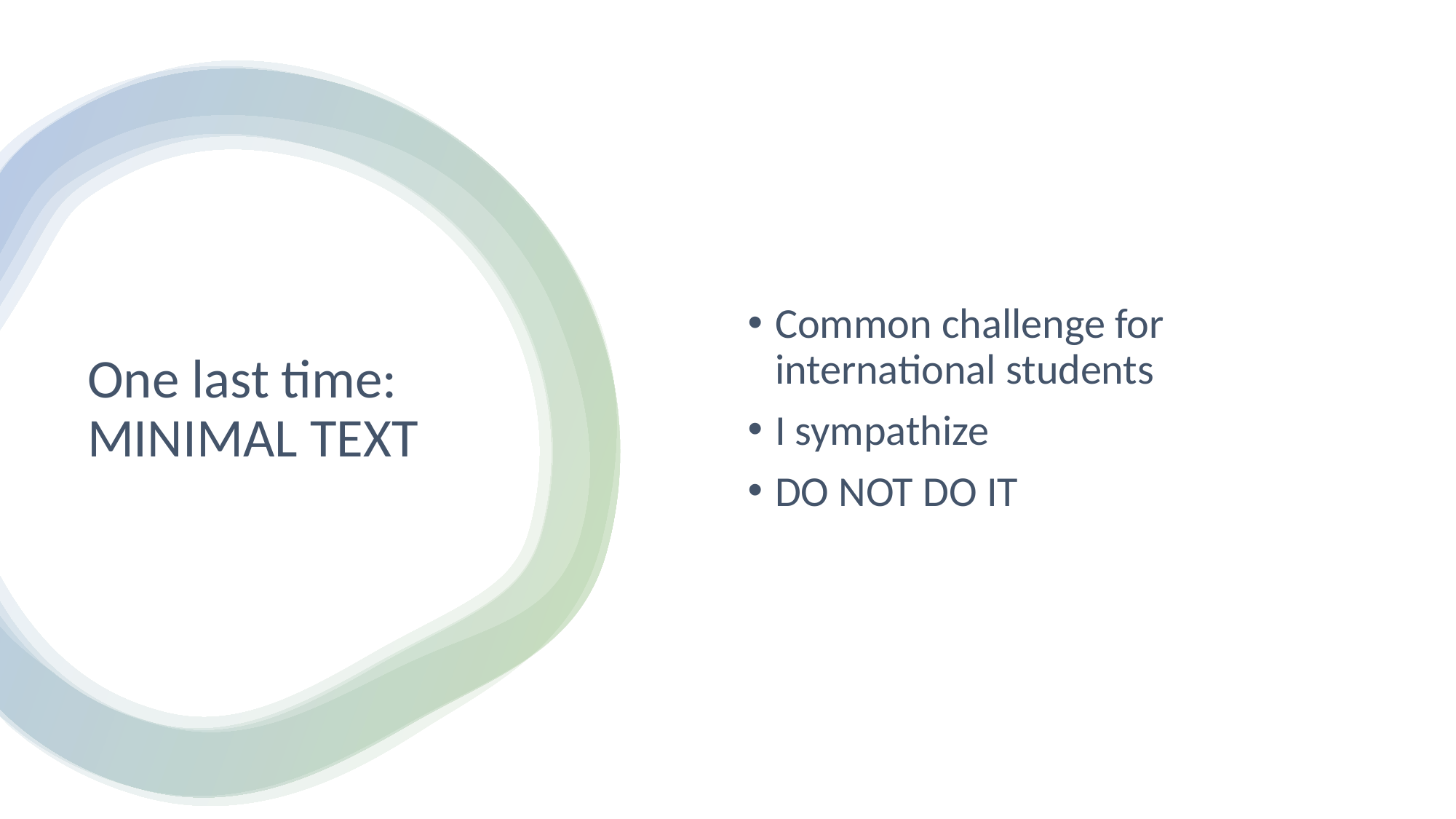

Common challenge for international students
I sympathize
DO NOT DO IT
# One last time: MINIMAL TEXT